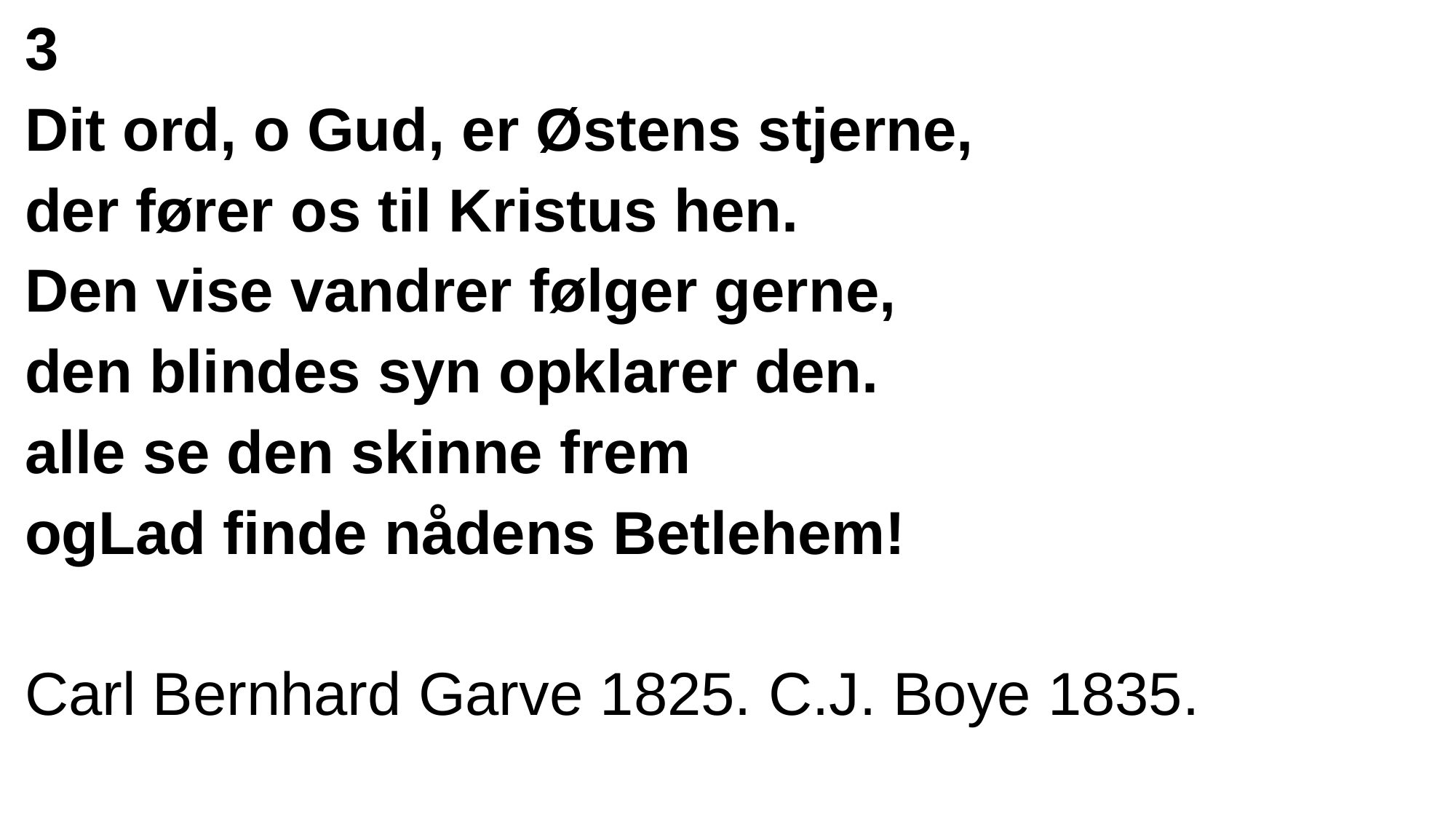

#
3
Dit ord, o Gud, er Østens stjerne,
der fører os til Kristus hen.
Den vise vandrer følger gerne,
den blindes syn opklarer den.
alle se den skinne frem
ogLad finde nådens Betlehem!

Carl Bernhard Garve 1825. C.J. Boye 1835.